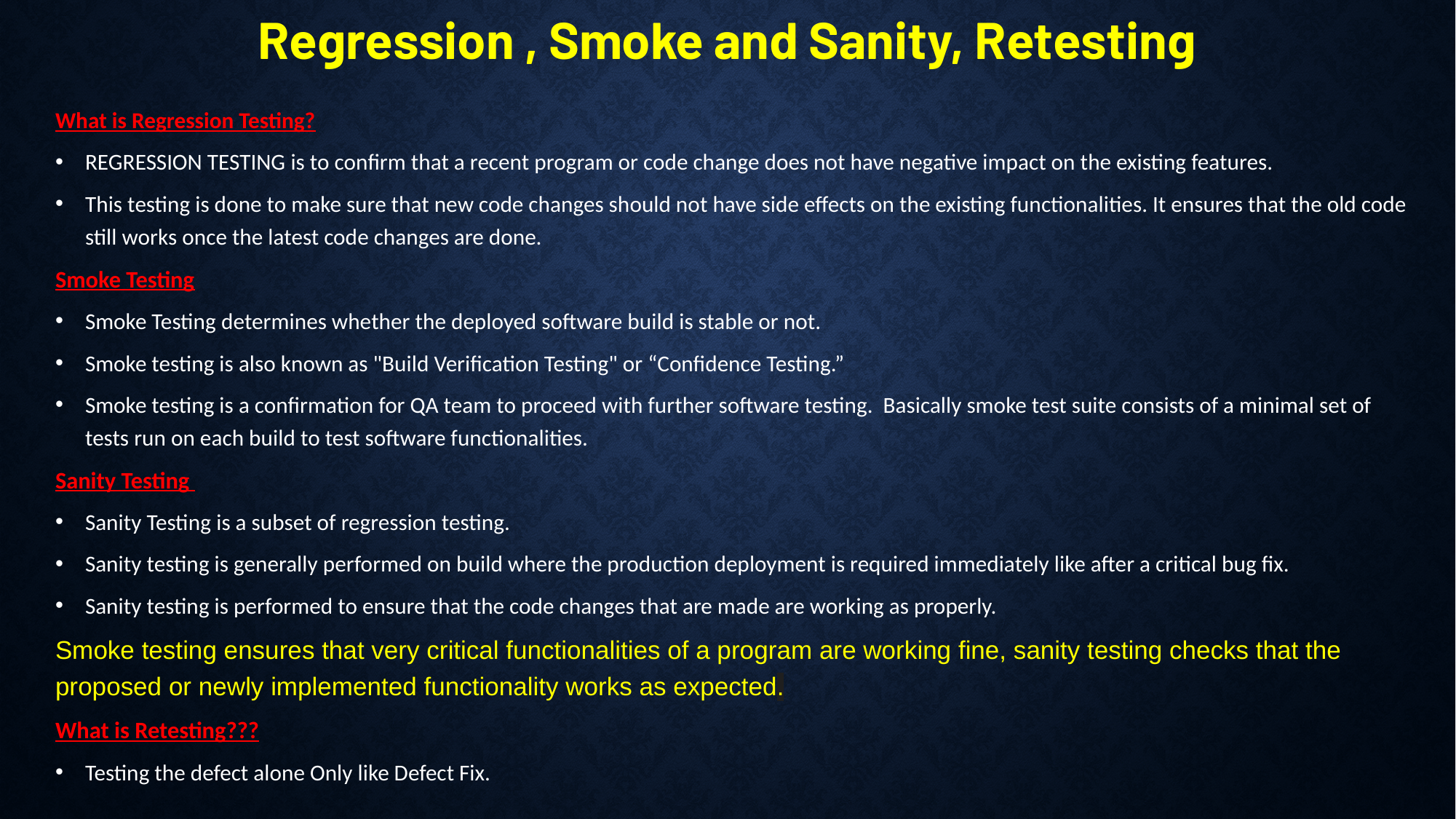

# Regression , Smoke and Sanity, Retesting
What is Regression Testing?
REGRESSION TESTING is to confirm that a recent program or code change does not have negative impact on the existing features.
This testing is done to make sure that new code changes should not have side effects on the existing functionalities. It ensures that the old code still works once the latest code changes are done.
Smoke Testing
Smoke Testing determines whether the deployed software build is stable or not.
Smoke testing is also known as "Build Verification Testing" or “Confidence Testing.”
Smoke testing is a confirmation for QA team to proceed with further software testing.  Basically smoke test suite consists of a minimal set of tests run on each build to test software functionalities.
Sanity Testing
Sanity Testing is a subset of regression testing.
Sanity testing is generally performed on build where the production deployment is required immediately like after a critical bug fix.
Sanity testing is performed to ensure that the code changes that are made are working as properly.
Smoke testing ensures that very critical functionalities of a program are working fine, sanity testing checks that the proposed or newly implemented functionality works as expected.
What is Retesting???
Testing the defect alone Only like Defect Fix.